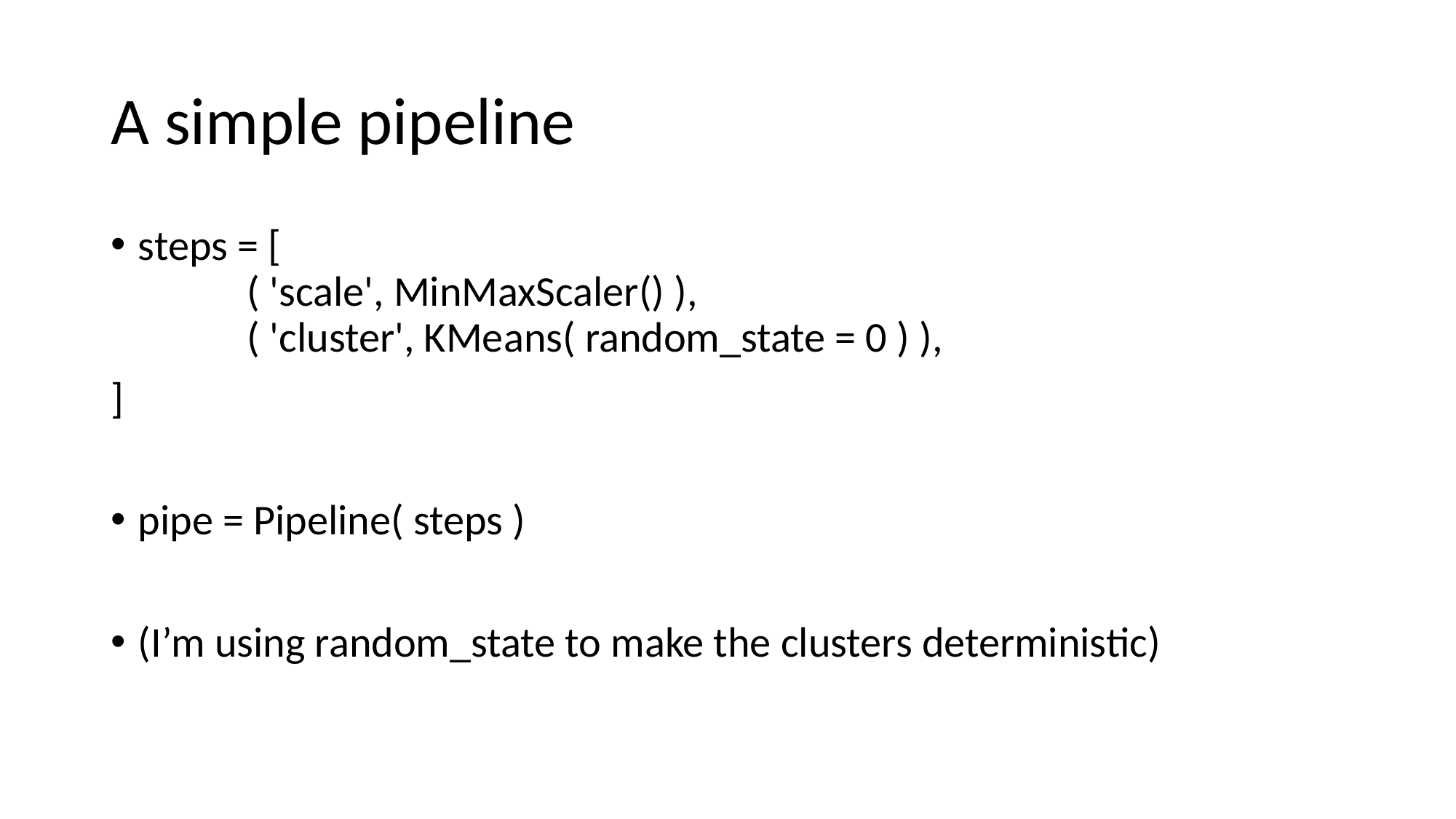

# A simple pipeline
steps = [
	( 'scale', MinMaxScaler() ),
	( 'cluster', KMeans( random_state = 0 ) ),
]

pipe = Pipeline( steps )

(I’m using random_state to make the clusters deterministic)